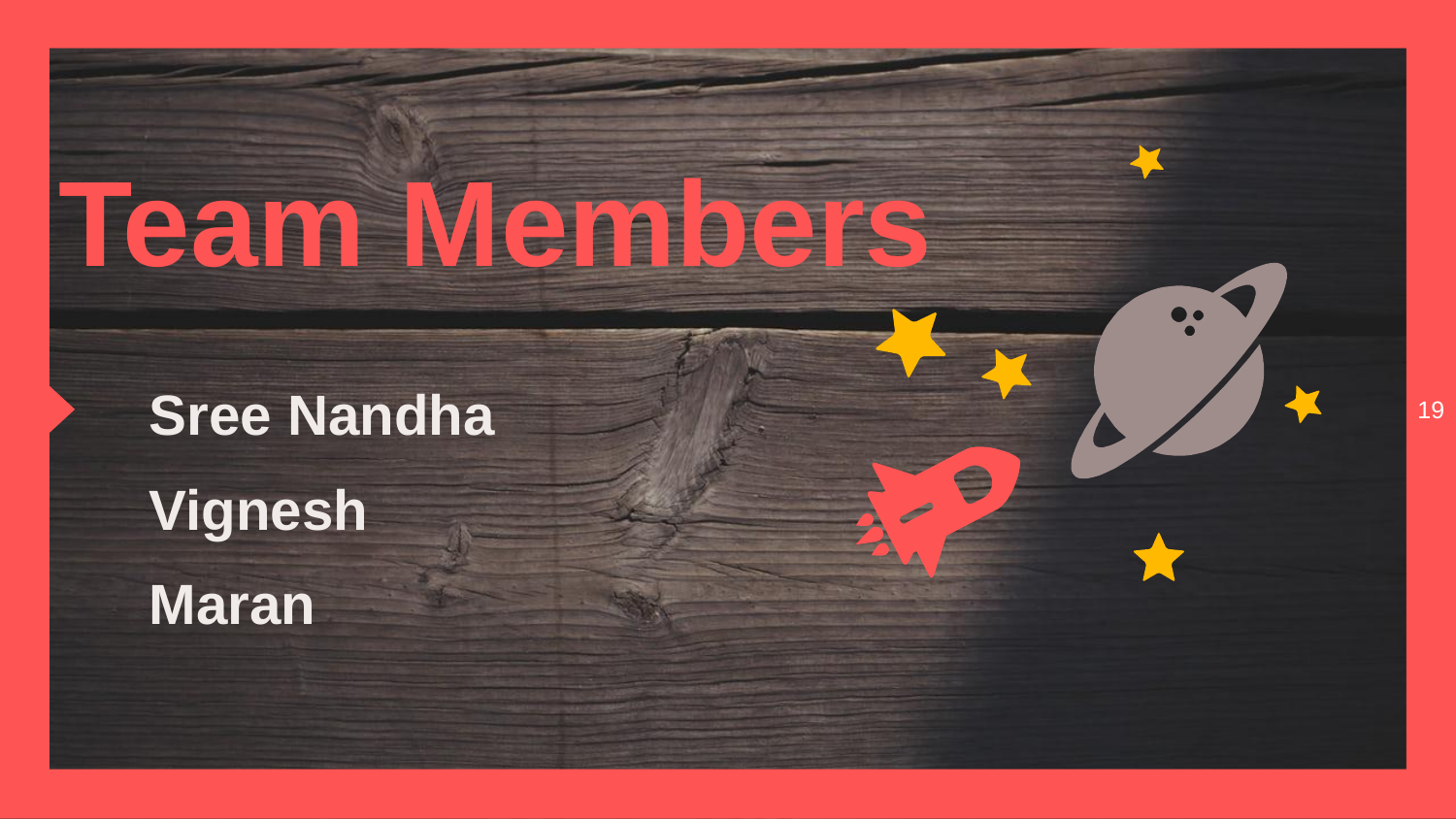

Team Members

19
Sree Nandha
Vignesh
Maran